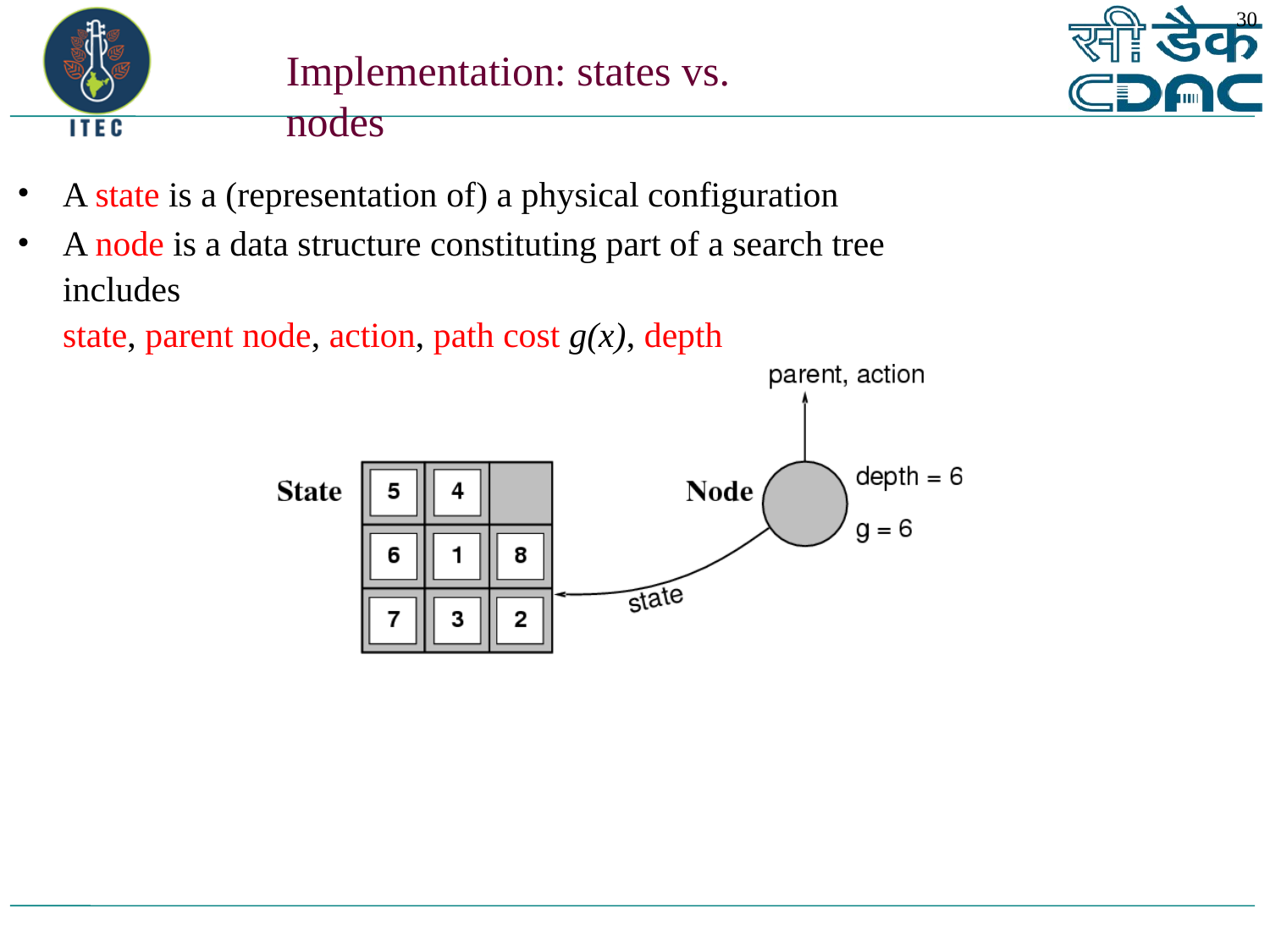

30
# Implementation: states vs. nodes
A state is a (representation of) a physical configuration
A node is a data structure constituting part of a search tree includes
state, parent node, action, path cost g(x), depth